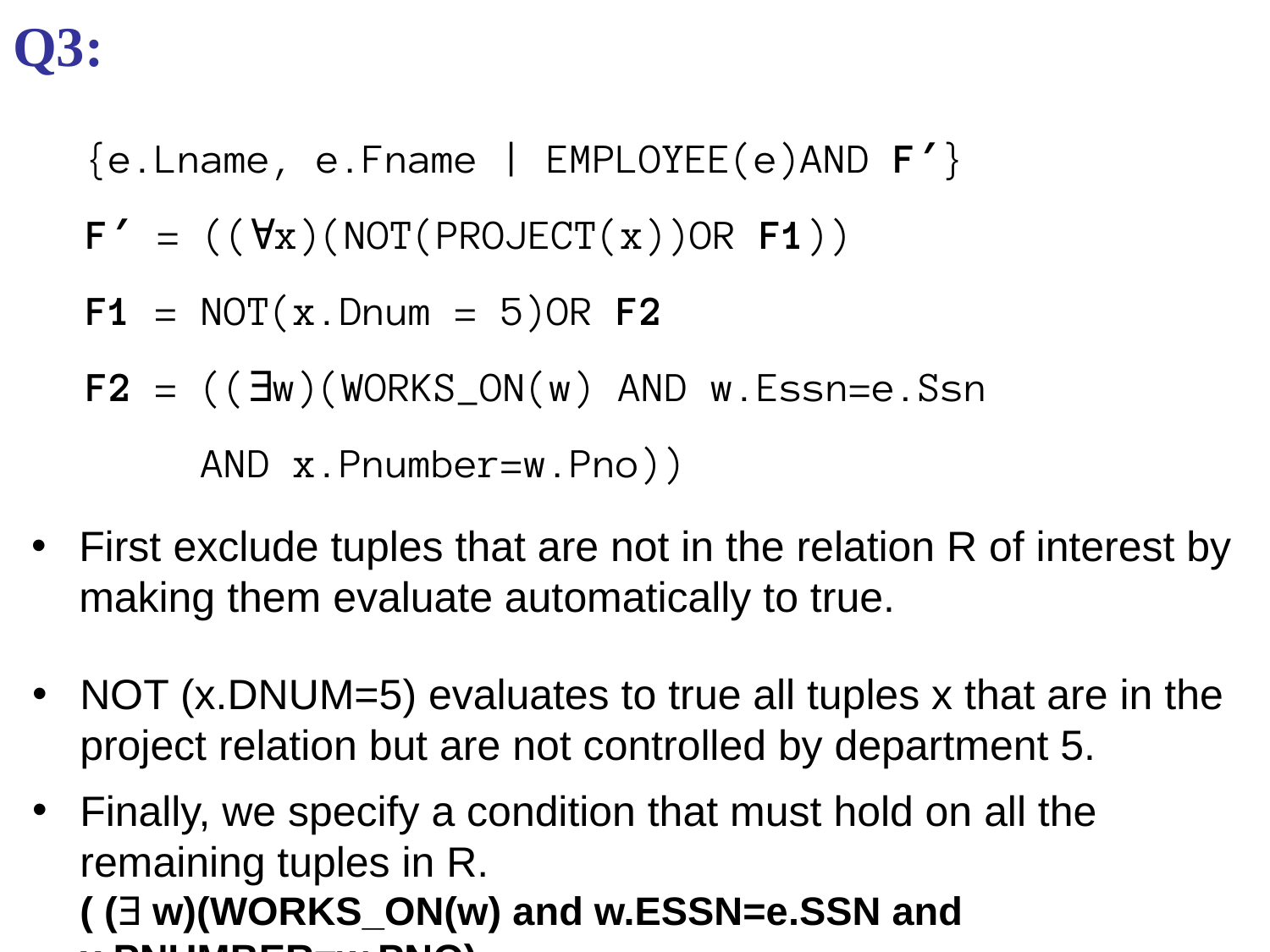

Q3:
{e.Lname, e.Fname | EMPLOYEE(e)AND F′}
F′ = ((∀x)(NOT(PROJECT(x))OR F1))
F1 = NOT(x.Dnum = 5)OR F2
F2 = ((∃w)(WORKS_ON(w) AND w.Essn=e.Ssn
     AND x.Pnumber=w.Pno))
First exclude tuples that are not in the relation R of interest by making them evaluate automatically to true.
NOT (x.DNUM=5) evaluates to true all tuples x that are in the project relation but are not controlled by department 5.
Finally, we specify a condition that must hold on all the remaining tuples in R.
( (∃ w)(WORKS_ON(w) and w.ESSN=e.SSN and x.PNUMBER=w.PNO)